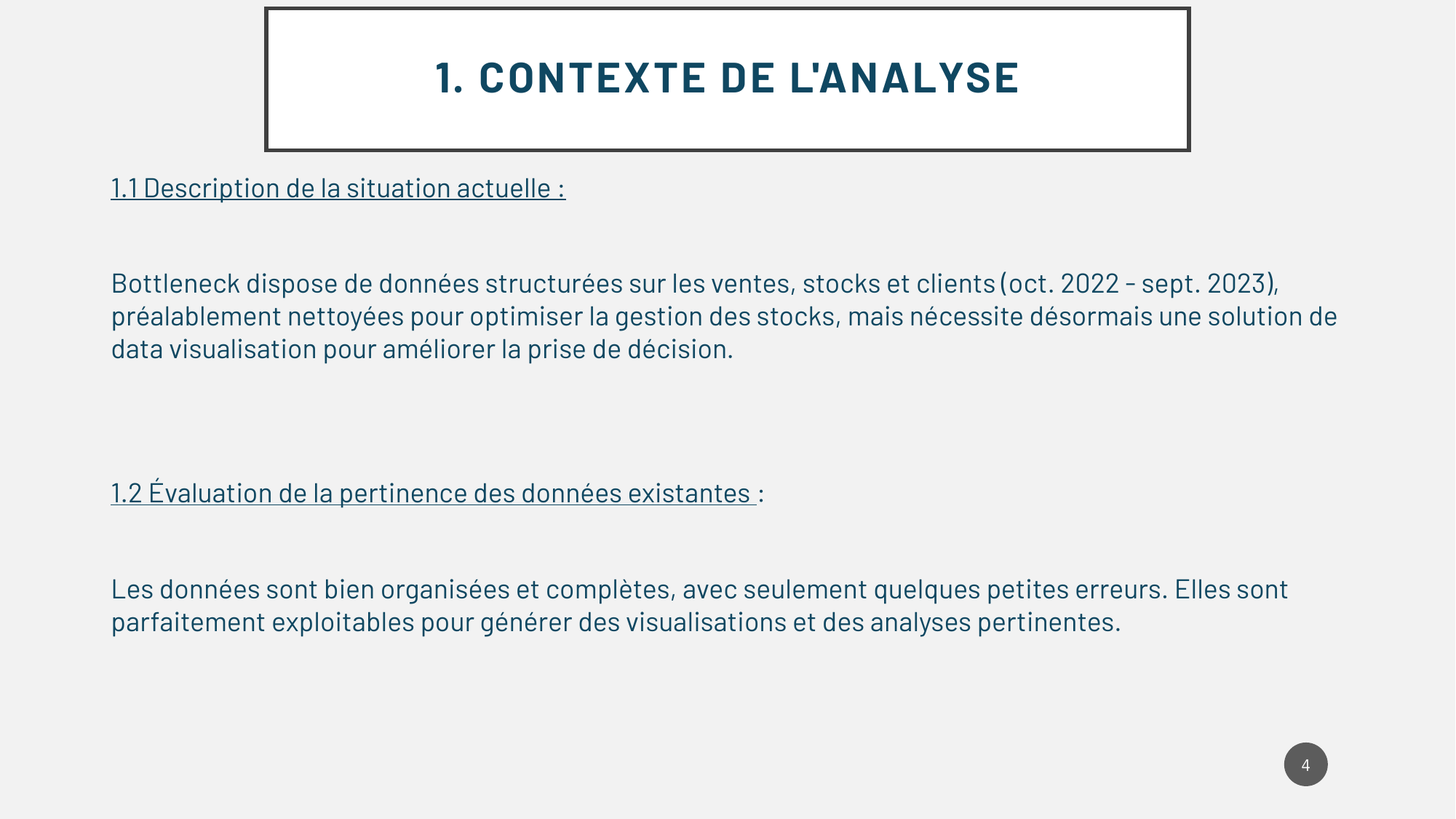

# 1. Contexte de l'analyse
1.1 Description de la situation actuelle :

Bottleneck dispose de données structurées sur les ventes, stocks et clients (oct. 2022 - sept. 2023), préalablement nettoyées pour optimiser la gestion des stocks, mais nécessite désormais une solution de data visualisation pour améliorer la prise de décision.

1.2 Évaluation de la pertinence des données existantes :

Les données sont bien organisées et complètes, avec seulement quelques petites erreurs. Elles sont parfaitement exploitables pour générer des visualisations et des analyses pertinentes.
4